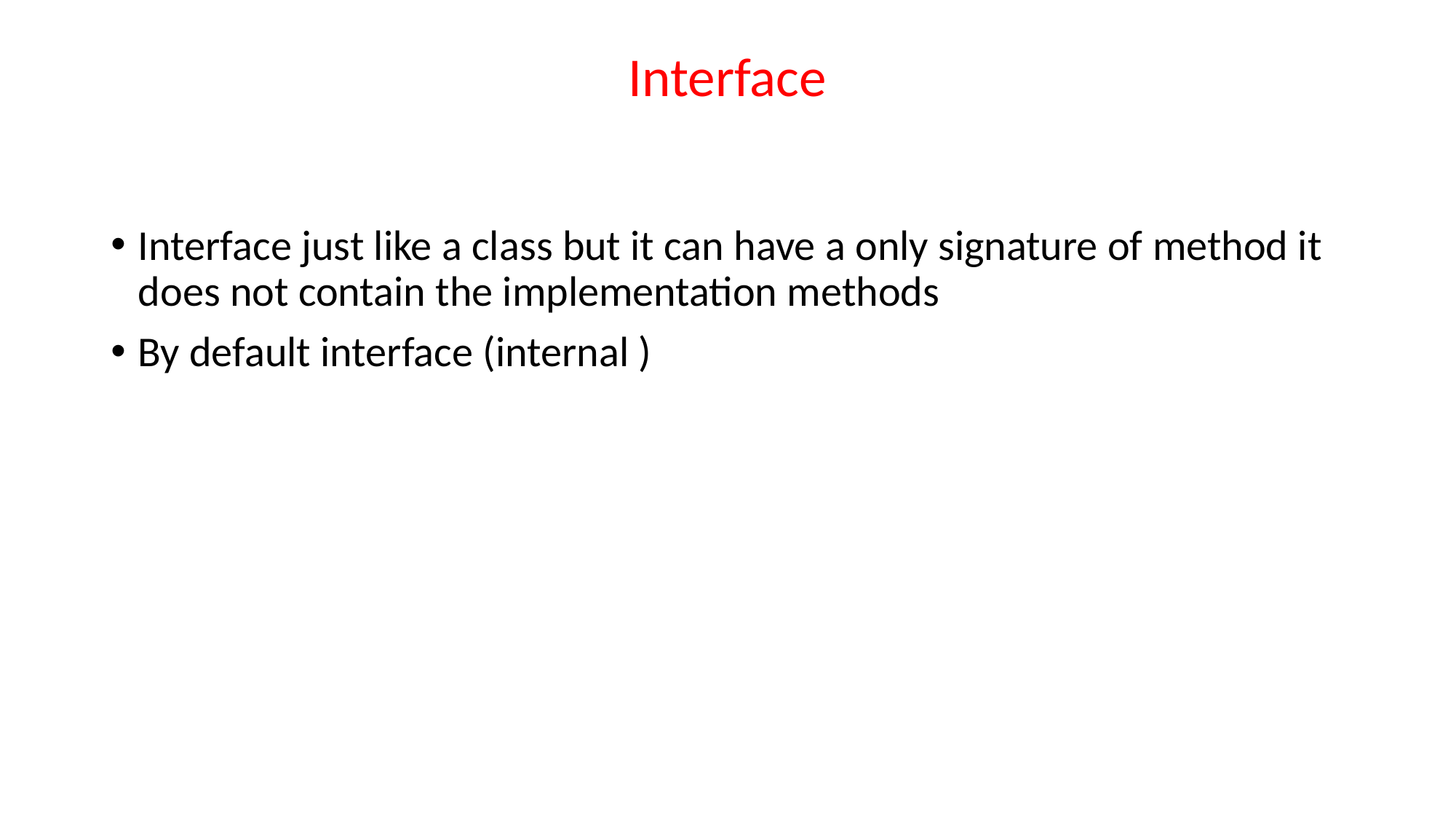

# Interface
Interface just like a class but it can have a only signature of method it does not contain the implementation methods
By default interface (internal )